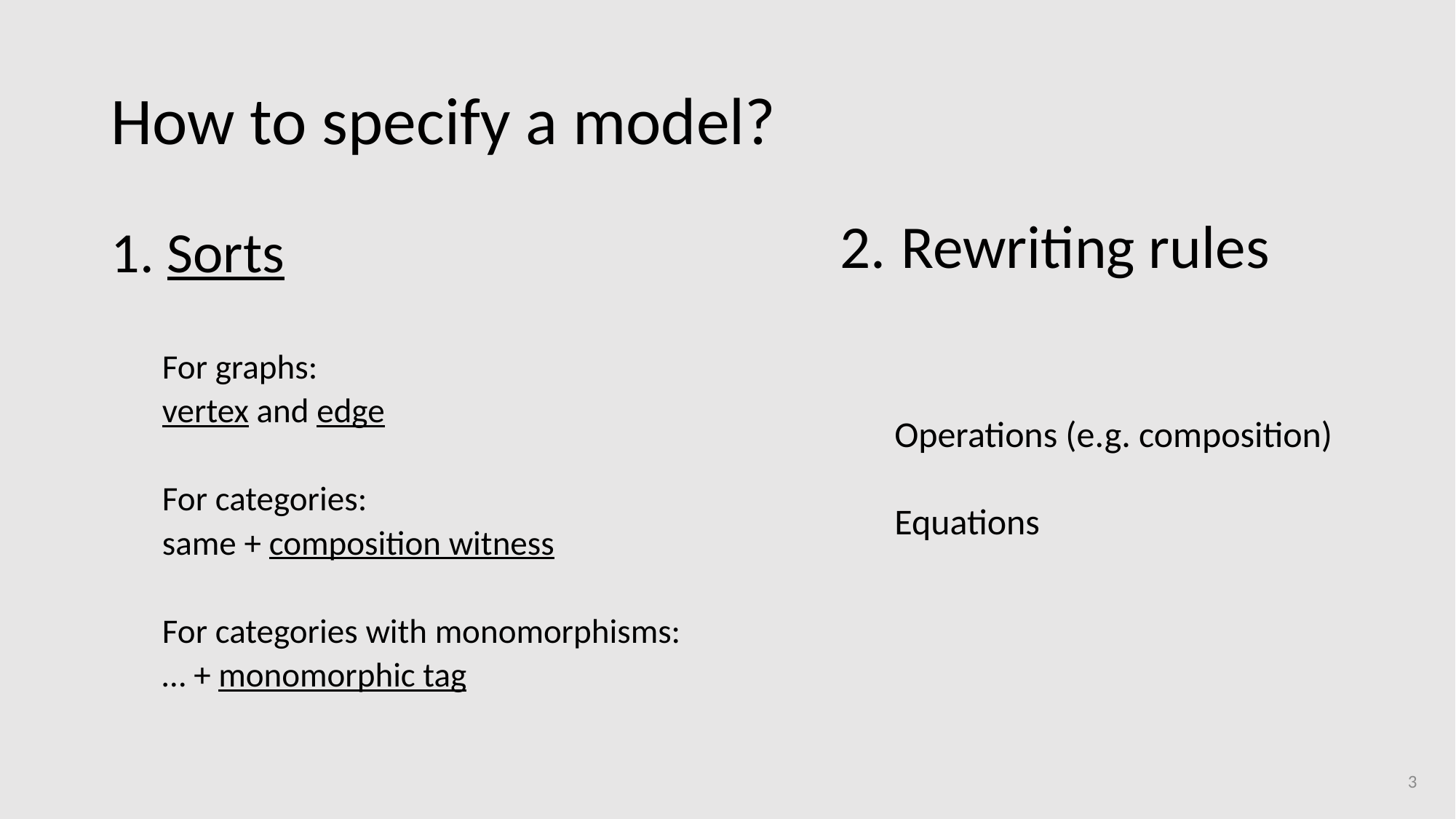

# How to specify a model?
Rewriting rules

Operations (e.g. composition)

Equations
1. Sorts

For graphs:
	vertex and edge

For categories:
	same + composition witness

For categories with monomorphisms:
	… + monomorphic tag

3